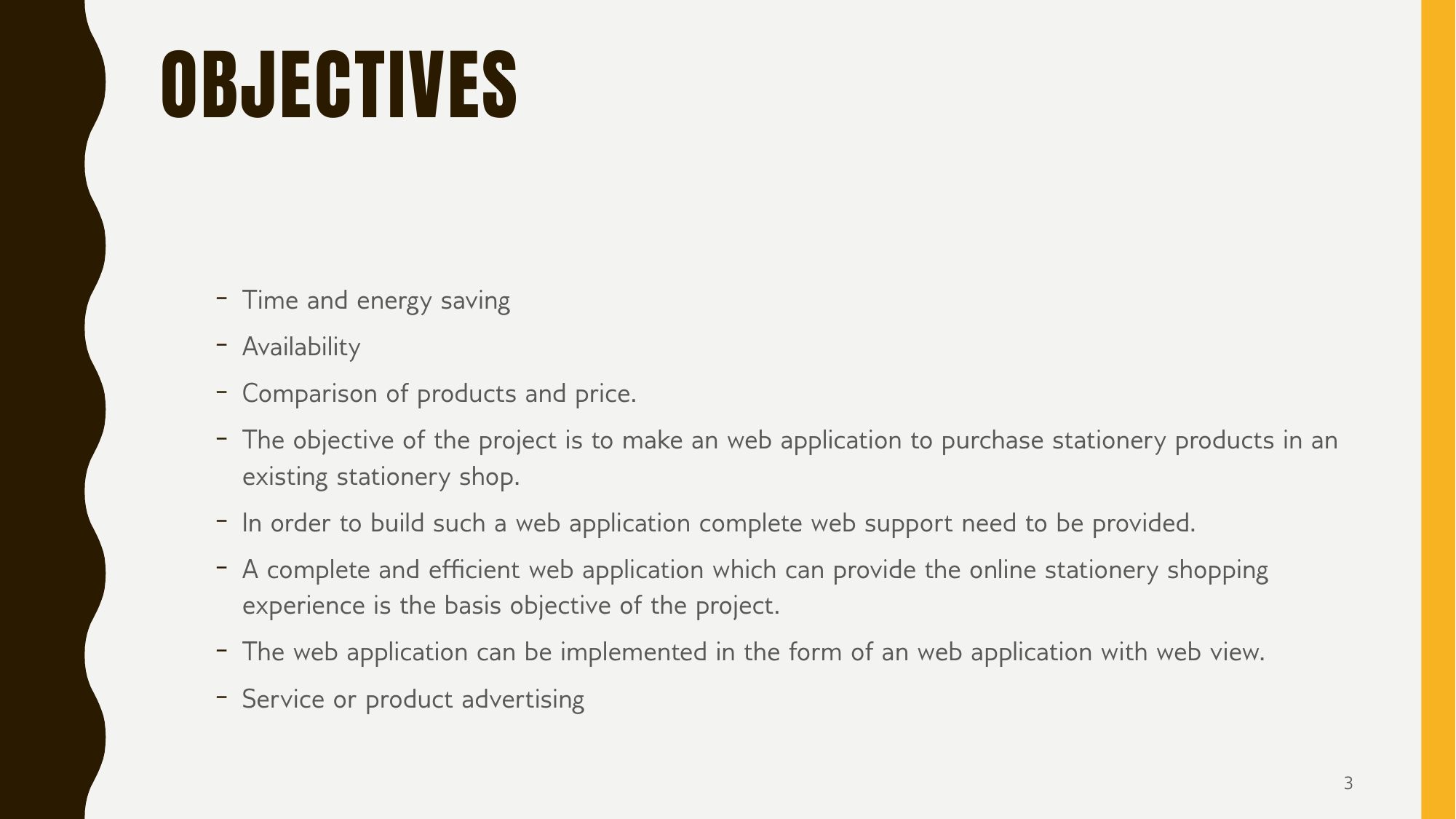

# objectives
Time and energy saving
Availability
Comparison of products and price.
The objective of the project is to make an web application to purchase stationery products in an existing stationery shop.
In order to build such a web application complete web support need to be provided.
A complete and efficient web application which can provide the online stationery shopping experience is the basis objective of the project.
The web application can be implemented in the form of an web application with web view.
Service or product advertising
3